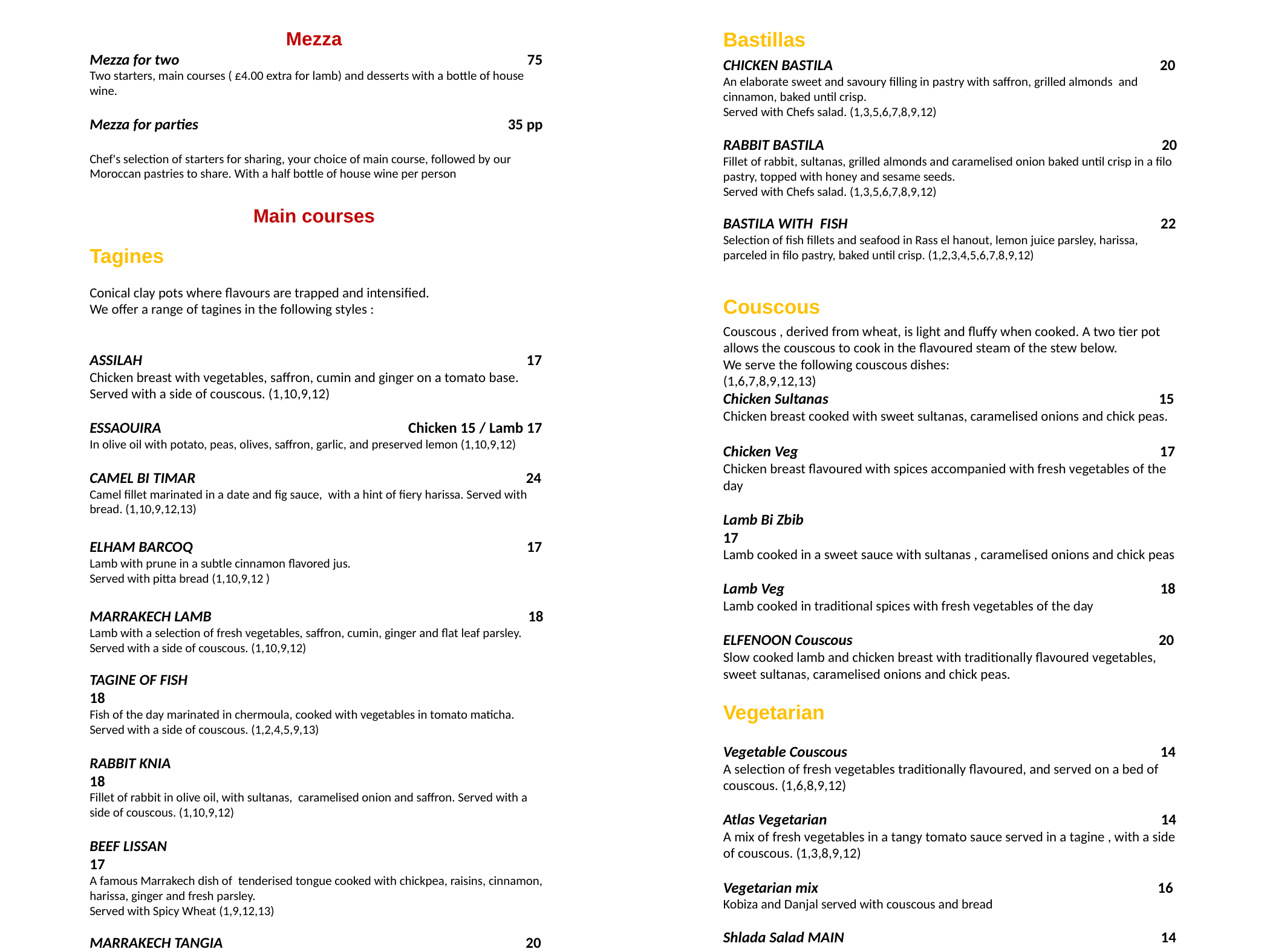

Mezza
Mezza for two                                                                                                    75
Two starters, main courses ( £4.00 extra for lamb) and desserts with a bottle of house wine.

Mezza for parties                                                                                         35 pp
Chef's selection of starters for sharing, your choice of main course, followed by our Moroccan pastries to share. With a half bottle of house wine per person

Main courses

Tagines

Conical clay pots where flavours are trapped and intensified.
We offer a range of tagines in the following styles :

ASSILAH                                                                                                               17
Chicken breast with vegetables, saffron, cumin and ginger on a tomato base.
Served with a side of couscous. (1,10,9,12)

ESSAOUIRA                                                                       Chicken 15 / Lamb 17
In olive oil with potato, peas, olives, saffron, garlic, and preserved lemon (1,10,9,12)

CAMEL BI TIMAR                                                                                               24
Camel fillet marinated in a date and fig sauce,  with a hint of fiery harissa. Served with bread. (1,10,9,12,13)

ELHAM BARCOQ                                                                                                17
Lamb with prune in a subtle cinnamon flavored jus.
Served with pitta bread (1,10,9,12 )

MARRAKECH LAMB                                                                                           18
Lamb with a selection of fresh vegetables, saffron, cumin, ginger and flat leaf parsley.
Served with a side of couscous. (1,10,9,12)

TAGINE OF FISH                                                                                                  18
Fish of the day marinated in chermoula, cooked with vegetables in tomato maticha. Served with a side of couscous. (1,2,4,5,9,13)

RABBIT KNIA                                                                                                       18
Fillet of rabbit in olive oil, with sultanas,  caramelised onion and saffron. Served with a side of couscous. (1,10,9,12)

BEEF LISSAN                                                                                                        17
A famous Marrakech dish of  tenderised tongue cooked with chickpea, raisins, cinnamon, harissa, ginger and fresh parsley.
Served with Spicy Wheat (1,9,12,13)

MARRAKECH TANGIA                                                                                       20
Slow cooked beef until tender in a special terracotta pot with our ras el hanout
spice blend and pickled lemon.
Served with fresh vegetables and couscous on the side. (1,9,12,13)

Bastillas

CHICKEN BASTILA                                                                                              20
An elaborate sweet and savoury filling in pastry with saffron, grilled almonds  and cinnamon, baked until crisp.
Served with Chefs salad. (1,3,5,6,7,8,9,12)

RABBIT BASTILA                                                                                                 20
Fillet of rabbit, sultanas, grilled almonds and caramelised onion baked until crisp in a filo pastry, topped with honey and sesame seeds.
Served with Chefs salad. (1,3,5,6,7,8,9,12)

BASTILA WITH  FISH                                                                                          22
Selection of fish fillets and seafood in Rass el hanout, lemon juice parsley, harissa, parceled in filo pastry, baked until crisp. (1,2,3,4,5,6,7,8,9,12)

Couscous

Couscous , derived from wheat, is light and fluffy when cooked. A two tier pot allows the couscous to cook in the flavoured steam of the stew below.
We serve the following couscous dishes:
(1,6,7,8,9,12,13)
Chicken Sultanas                                                                                               15
Chicken breast cooked with sweet sultanas, caramelised onions and chick peas.

Chicken Veg                                                                                                        17
Chicken breast flavoured with spices accompanied with fresh vegetables of the day

Lamb Bi Zbib                                                                                                       17
Lamb cooked in a sweet sauce with sultanas , caramelised onions and chick peas

Lamb Veg                                                                                                            18
Lamb cooked in traditional spices with fresh vegetables of the day

ELFENOON Couscous                                                                                        20
Slow cooked lamb and chicken breast with traditionally flavoured vegetables, sweet sultanas, caramelised onions and chick peas.

Vegetarian

Vegetable Couscous                                                                                          14
A selection of fresh vegetables traditionally flavoured, and served on a bed of
couscous. (1,6,8,9,12)

Atlas Vegetarian                                                                                                14
A mix of fresh vegetables in a tangy tomato sauce served in a tagine , with a side of couscous. (1,3,8,9,12)

Vegetarian mix                                                                                                  16
Kobiza and Danjal served with couscous and bread

Shlada Salad MAIN                                                                                           14